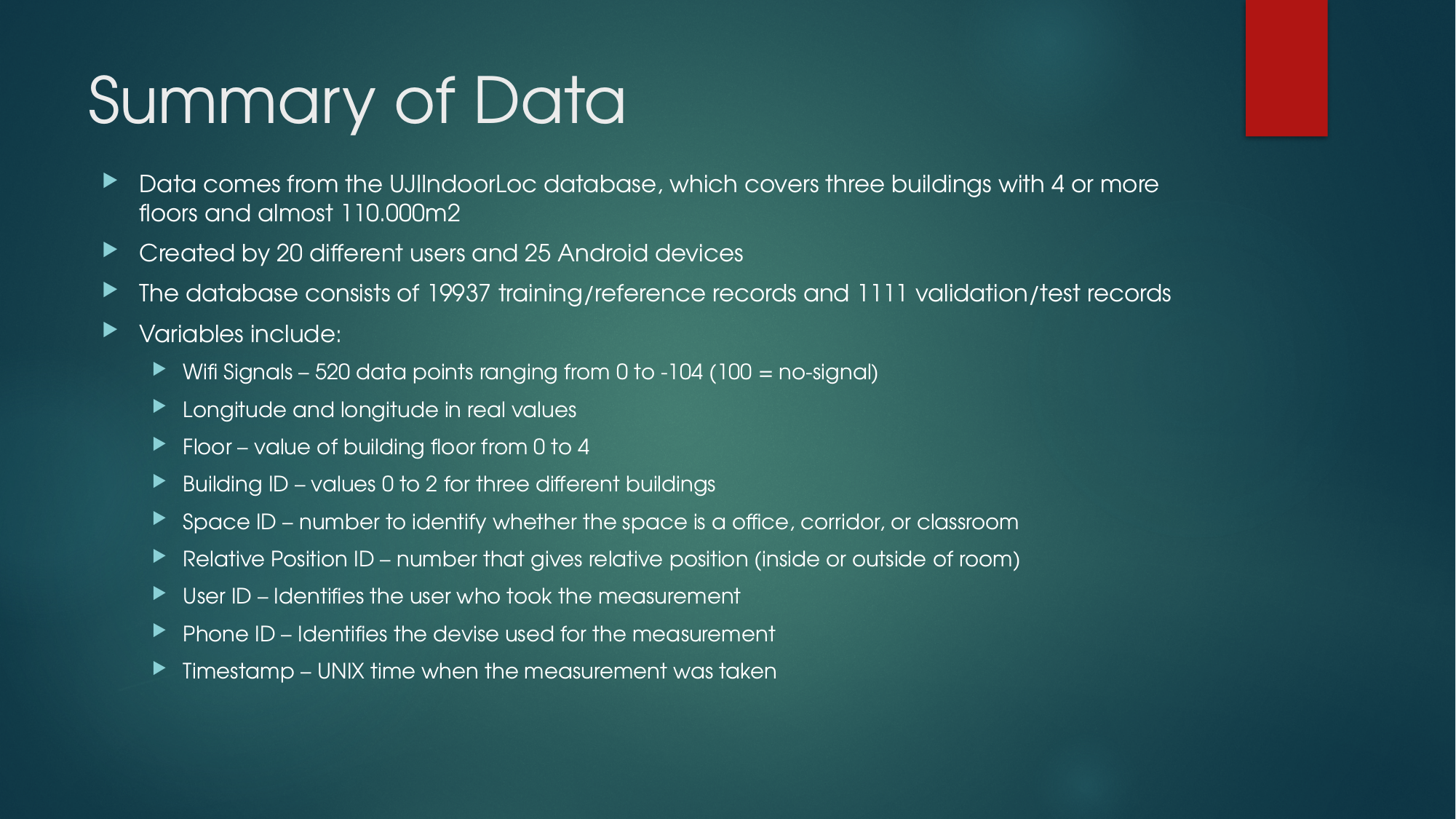

# Summary of Data
Data comes from the UJIIndoorLoc database, which covers three buildings with 4 or more floors and almost 110.000m2
Created by 20 different users and 25 Android devices
The database consists of 19937 training/reference records and 1111 validation/test records
Variables include:
Wifi Signals – 520 data points ranging from 0 to -104 (100 = no-signal)
Longitude and longitude in real values
Floor – value of building floor from 0 to 4
Building ID – values 0 to 2 for three different buildings
Space ID – number to identify whether the space is a office, corridor, or classroom
Relative Position ID – number that gives relative position (inside or outside of room)
User ID – Identifies the user who took the measurement
Phone ID – Identifies the devise used for the measurement
Timestamp – UNIX time when the measurement was taken